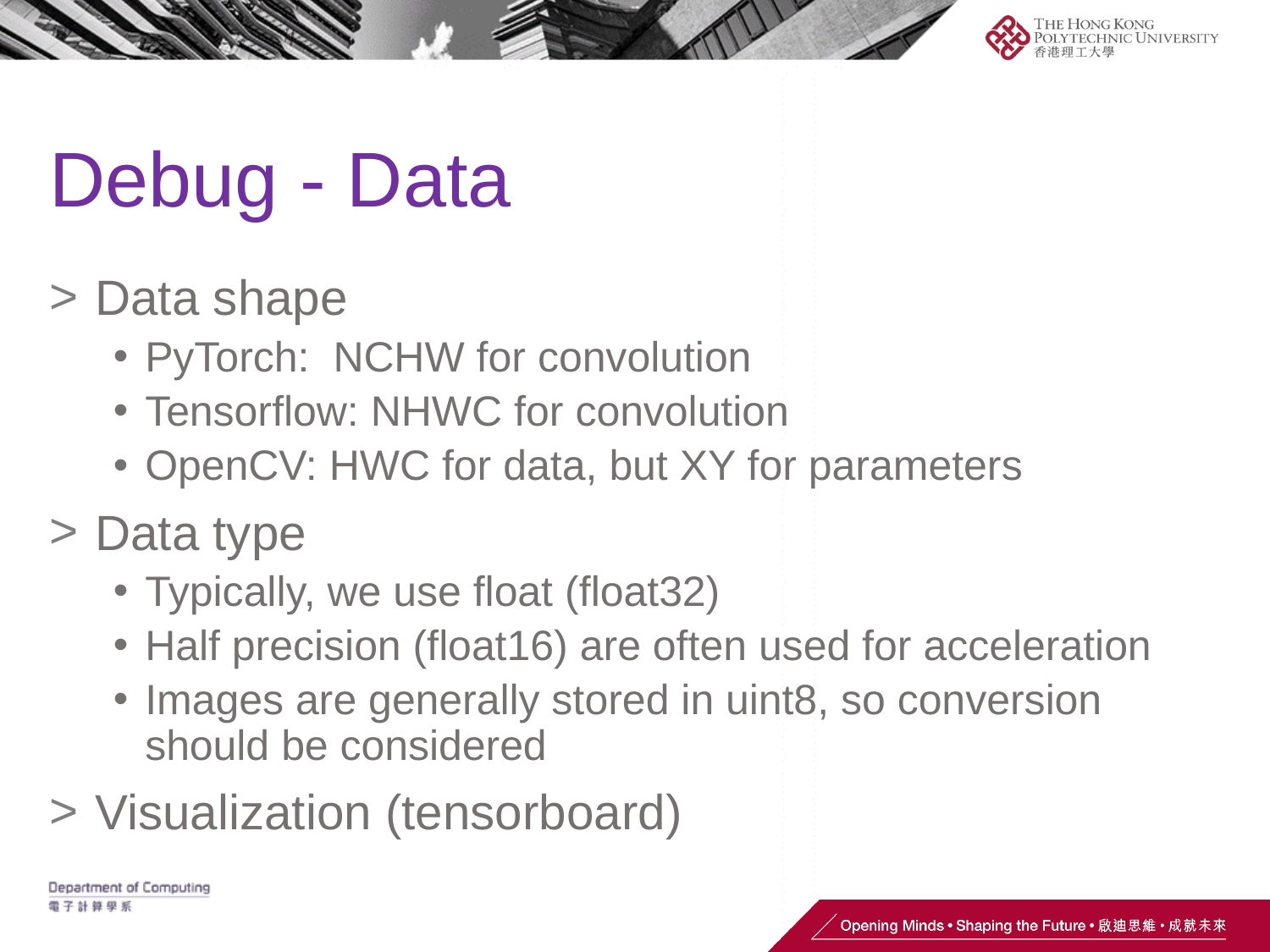

# Debug - Data
 Data shape
PyTorch:  NCHW for convolution
Tensorflow: NHWC for convolution
OpenCV: HWC for data, but XY for parameters
 Data type
Typically, we use float (float32)
Half precision (float16) are often used for acceleration
Images are generally stored in uint8, so conversion should be considered
 Visualization (tensorboard)